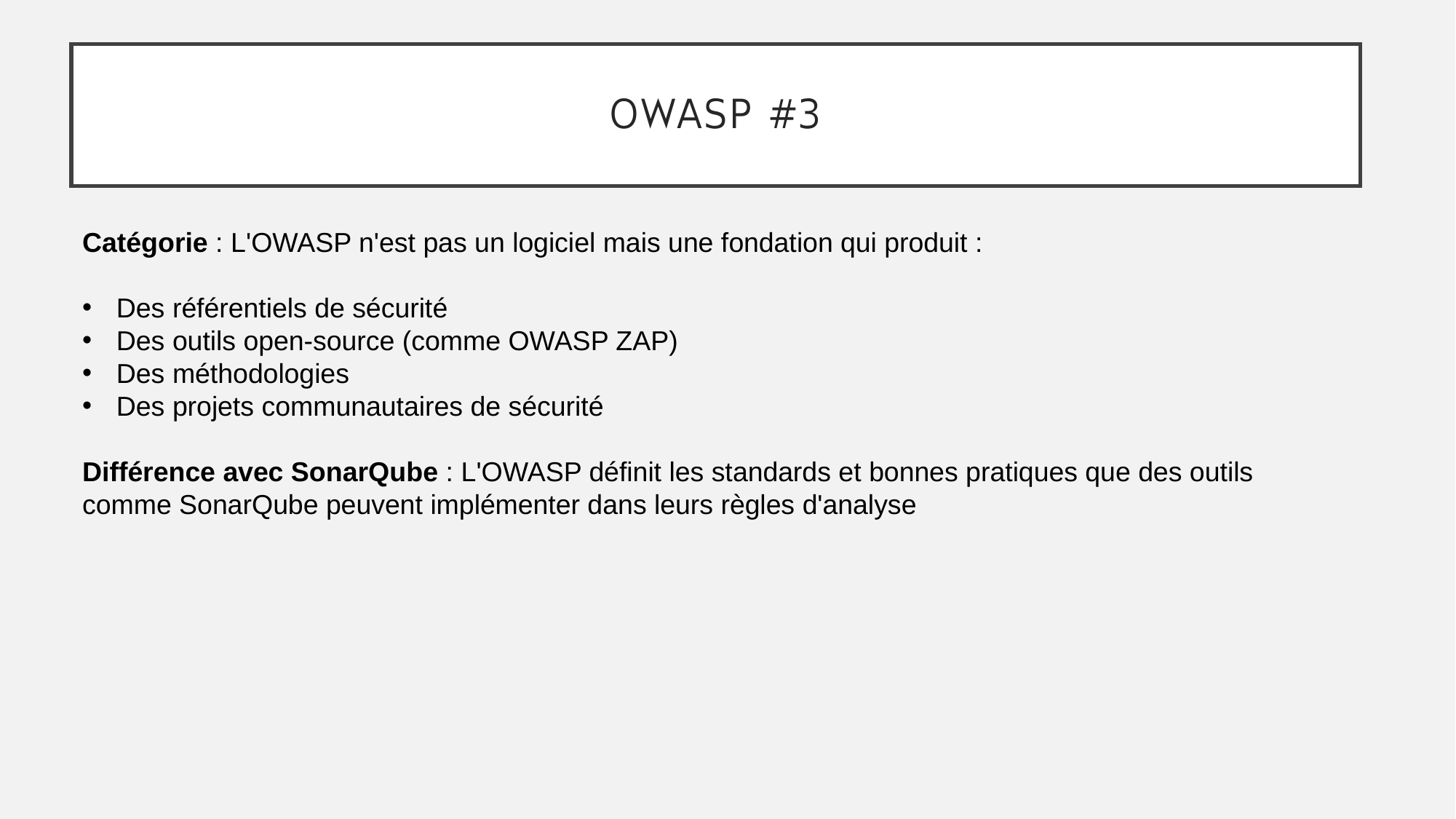

# OWASP #3
Catégorie : L'OWASP n'est pas un logiciel mais une fondation qui produit :

Des référentiels de sécurité
Des outils open-source (comme OWASP ZAP)
Des méthodologies
Des projets communautaires de sécurité

Différence avec SonarQube : L'OWASP définit les standards et bonnes pratiques que des outils comme SonarQube peuvent implémenter dans leurs règles d'analyse